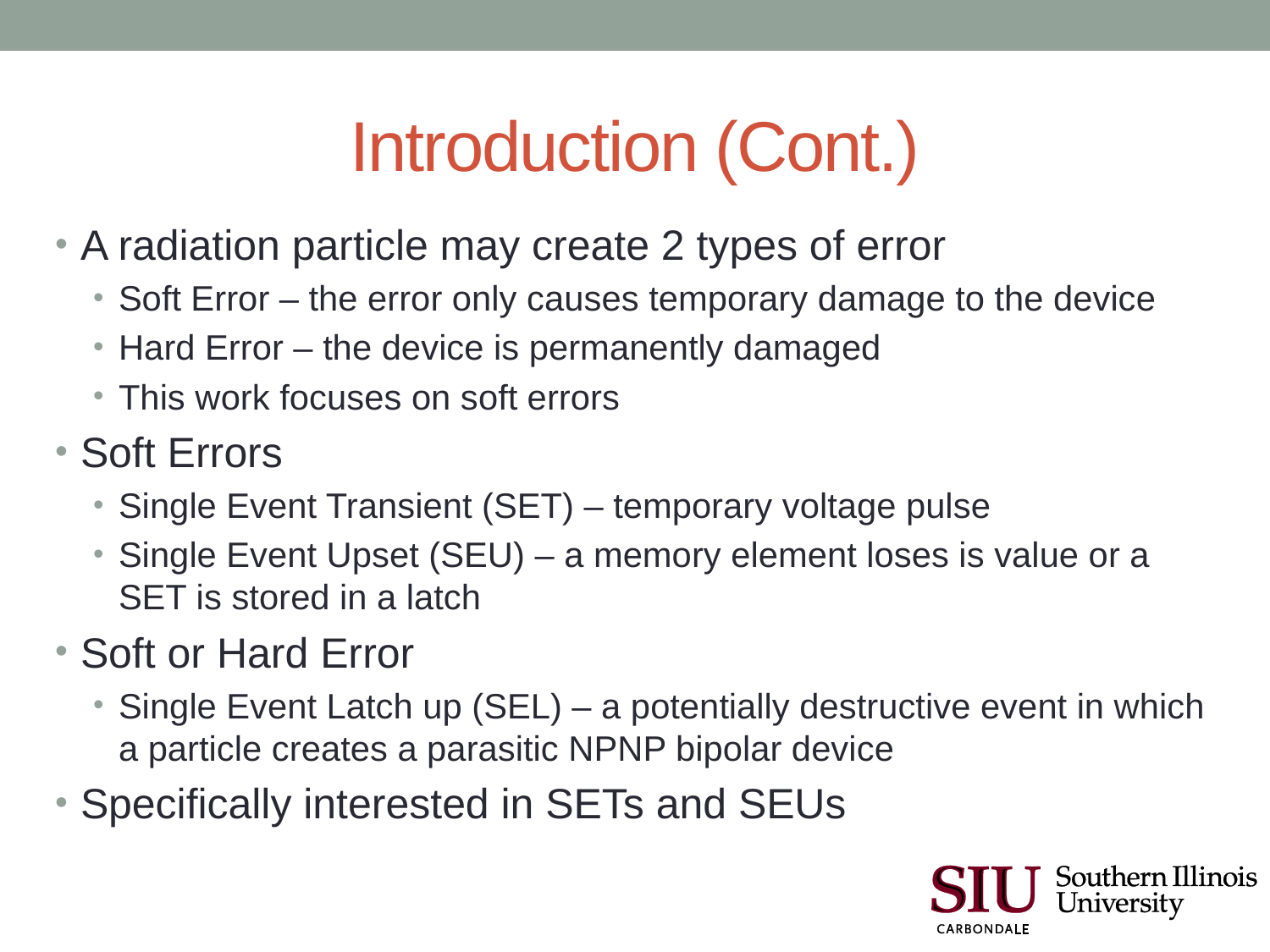

# Introduction (Cont.)
A radiation particle may create 2 types of error
Soft Error – the error only causes temporary damage to the device
Hard Error – the device is permanently damaged
This work focuses on soft errors
Soft Errors
Single Event Transient (SET) – temporary voltage pulse
Single Event Upset (SEU) – a memory element loses is value or a SET is stored in a latch
Soft or Hard Error
Single Event Latch up (SEL) – a potentially destructive event in which a particle creates a parasitic NPNP bipolar device
Specifically interested in SETs and SEUs